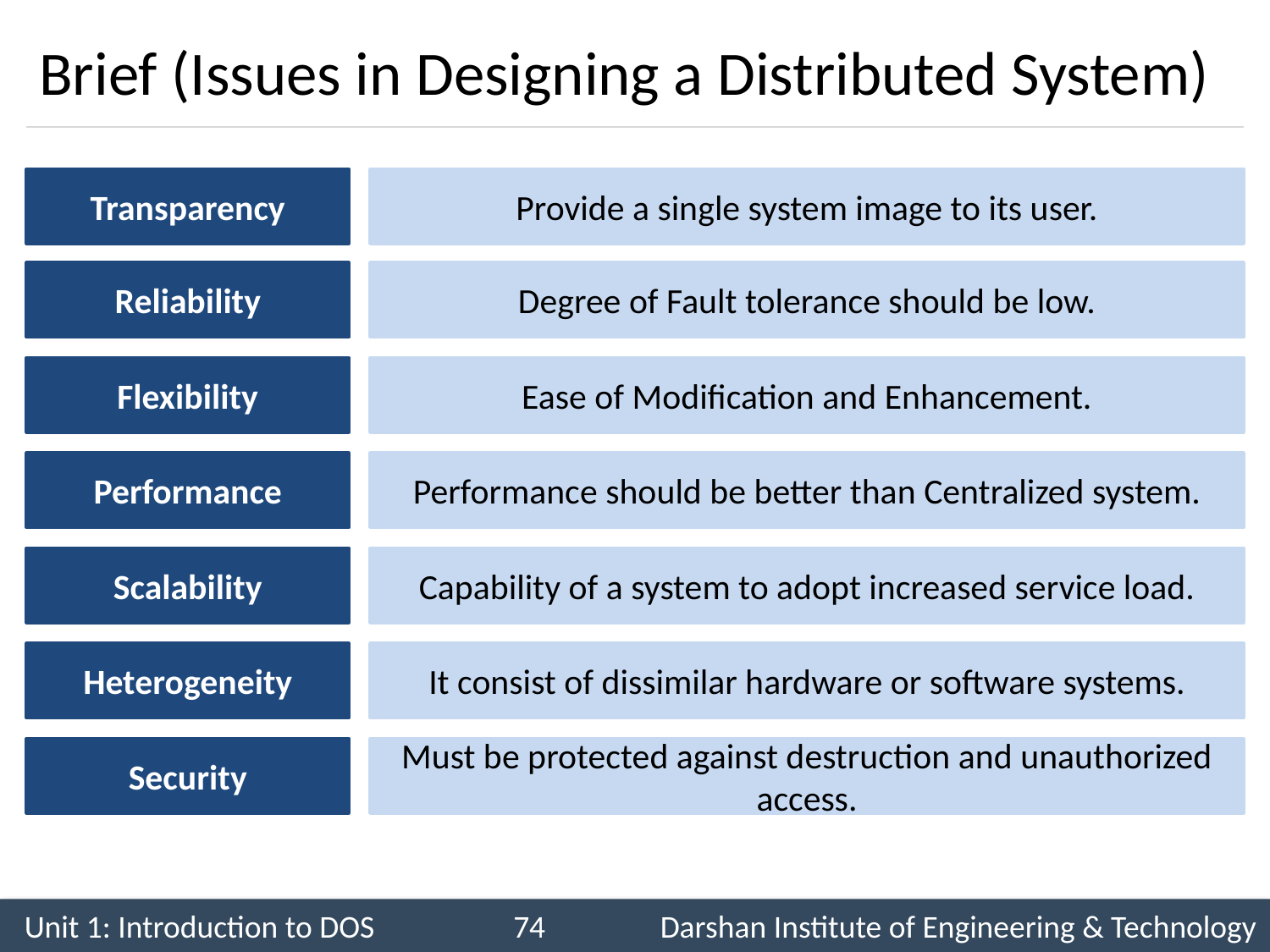

# Brief (Issues in Designing a Distributed System)
Transparency
Provide a single system image to its user.
Reliability
Degree of Fault tolerance should be low.
Flexibility
Ease of Modification and Enhancement.
Performance
Performance should be better than Centralized system.
Scalability
Capability of a system to adopt increased service load.
Heterogeneity
It consist of dissimilar hardware or software systems.
Security
Must be protected against destruction and unauthorized access.